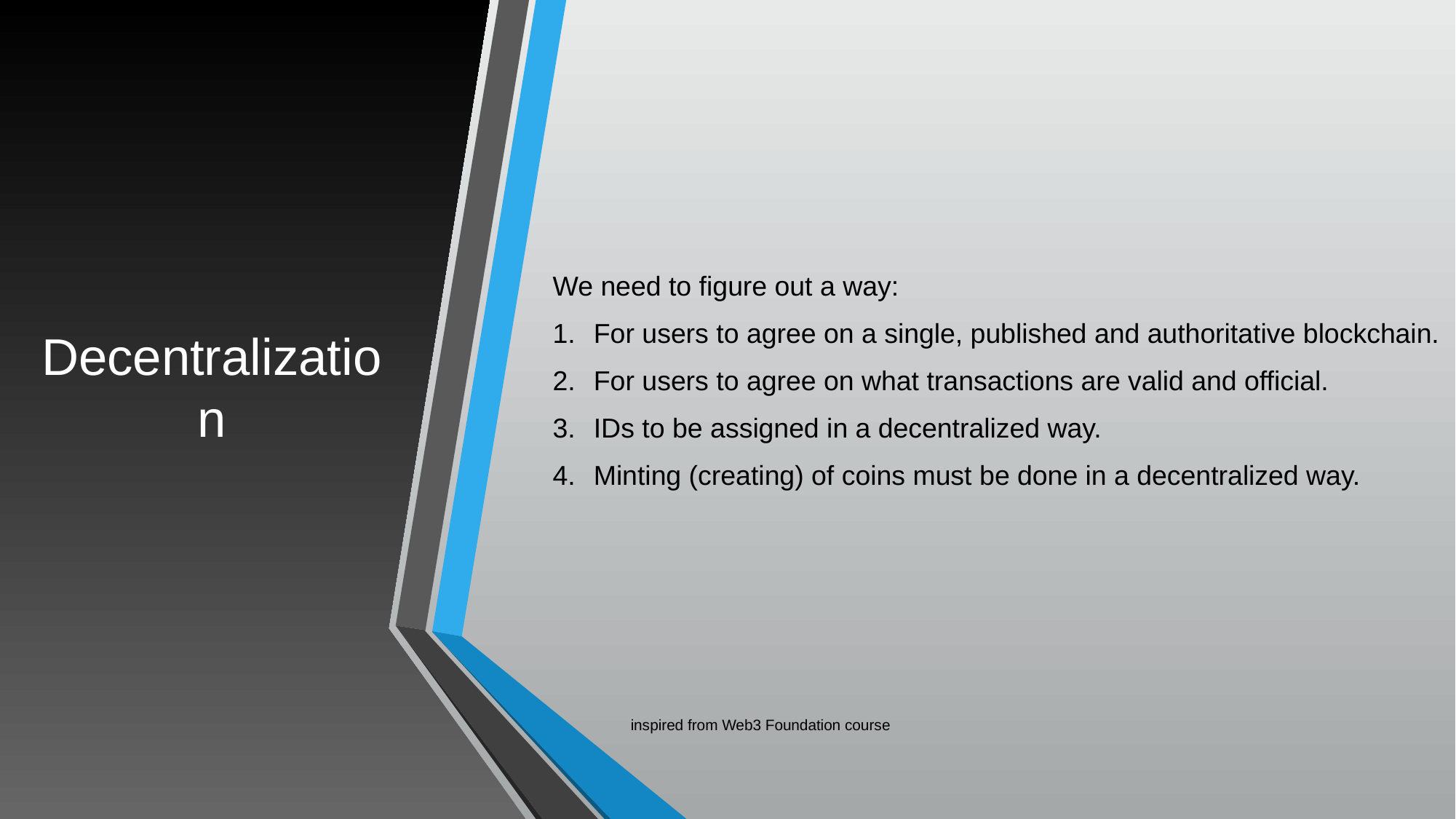

# Decentralization
We need to figure out a way:
For users to agree on a single, published and authoritative blockchain.
For users to agree on what transactions are valid and official.
IDs to be assigned in a decentralized way.
Minting (creating) of coins must be done in a decentralized way.
inspired from Web3 Foundation course